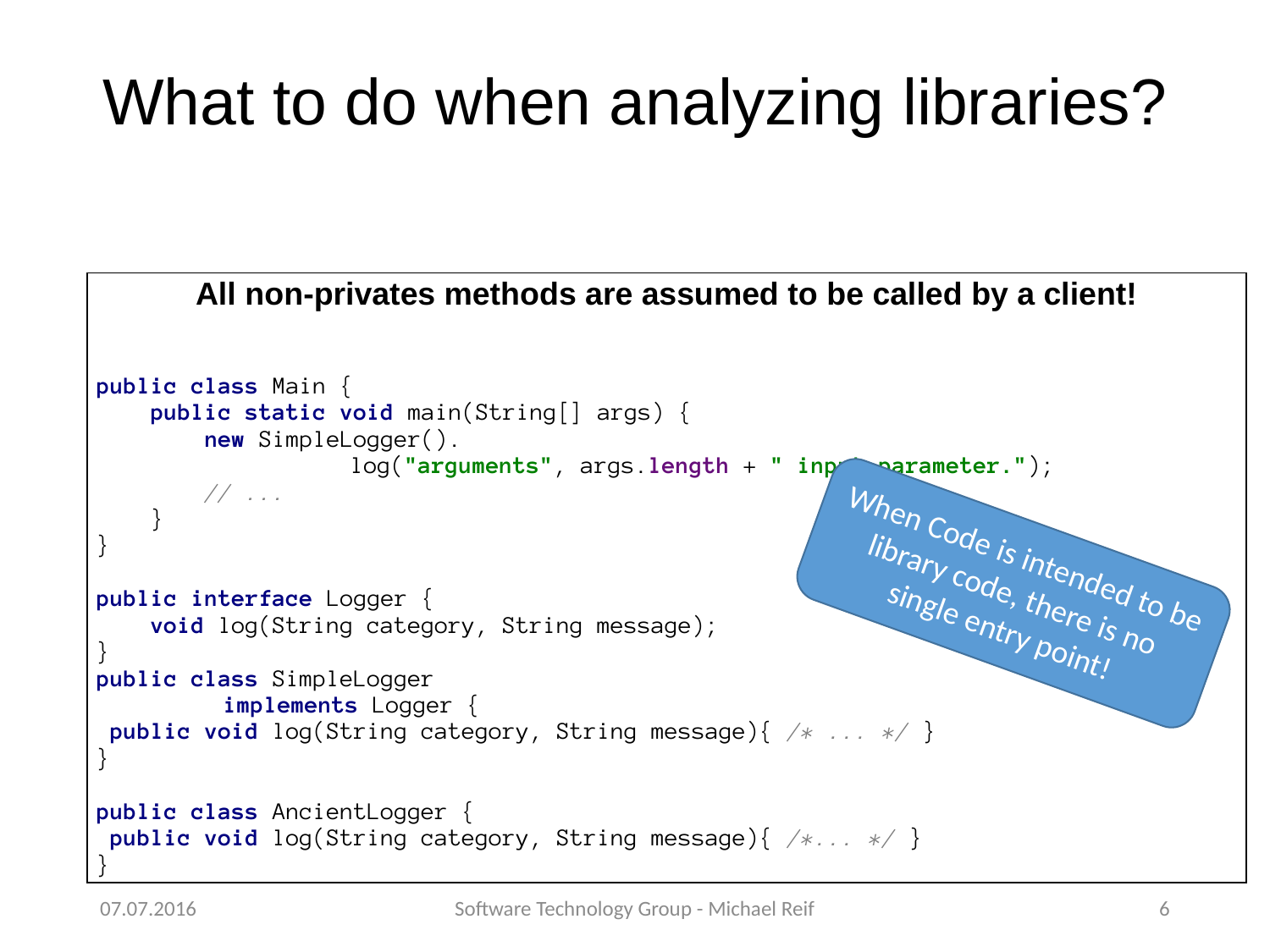

# What to do when analyzing libraries?
All non-privates methods are assumed to be called by a client!

public class Main {
    public static void main(String[] args) {
        new SimpleLogger().
		log("arguments", args.length + " input parameter.");
        // ...
    }
}
public interface Logger {
    void log(String category, String message);
}
public class SimpleLogger
	implements Logger {
 public void log(String category, String message){ /* ... */ }
}
public class AncientLogger {
 public void log(String category, String message){ /*... */ }
}
When Code is intended to be library code, there is no single entry point!
07.07.2016
Software Technology Group - Michael Reif
6